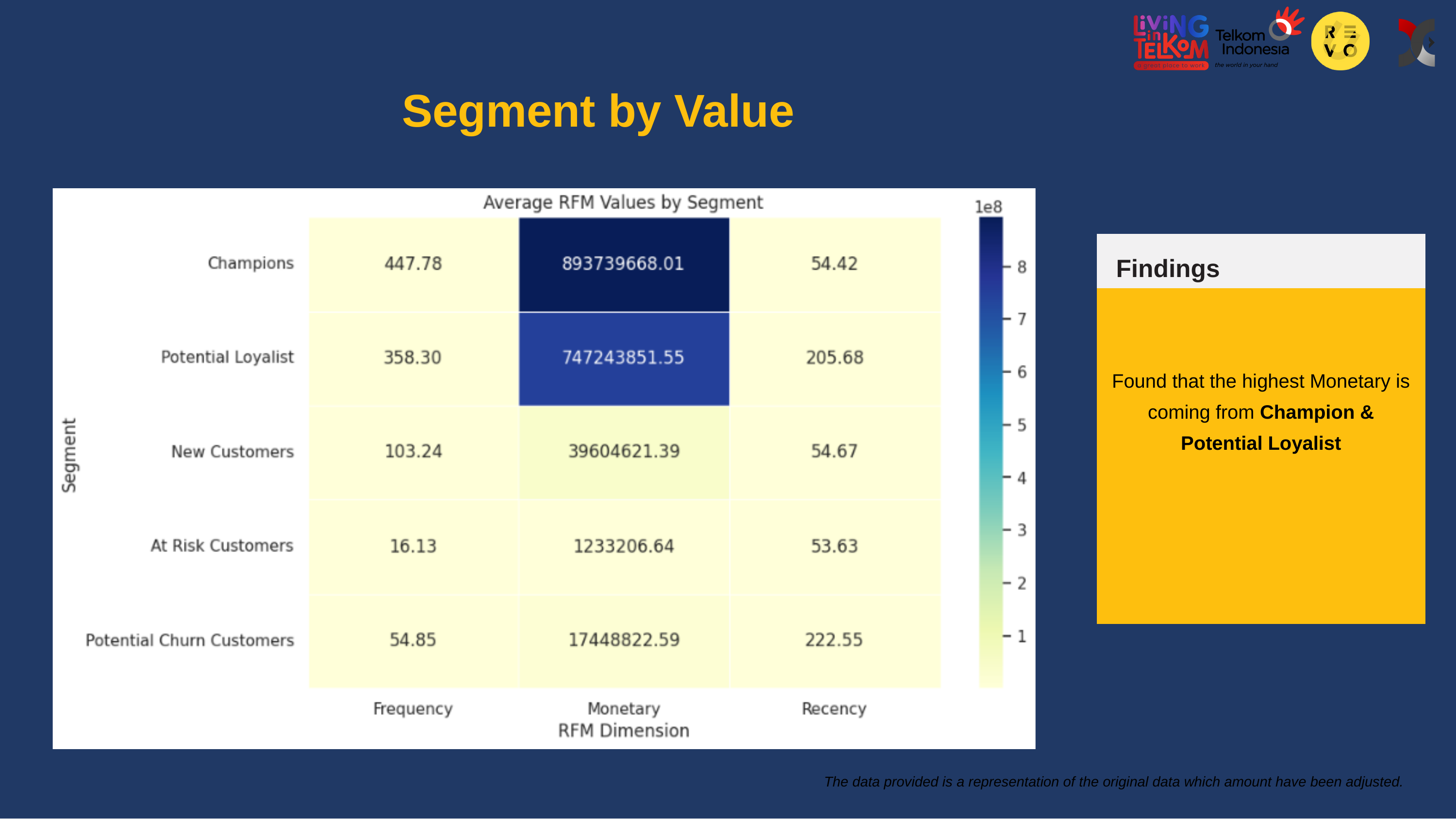

Segment by Value

Findings
Found that the highest Monetary is coming from Champion & Potential Loyalist
The data provided is a representation of the original data which amount have been adjusted.